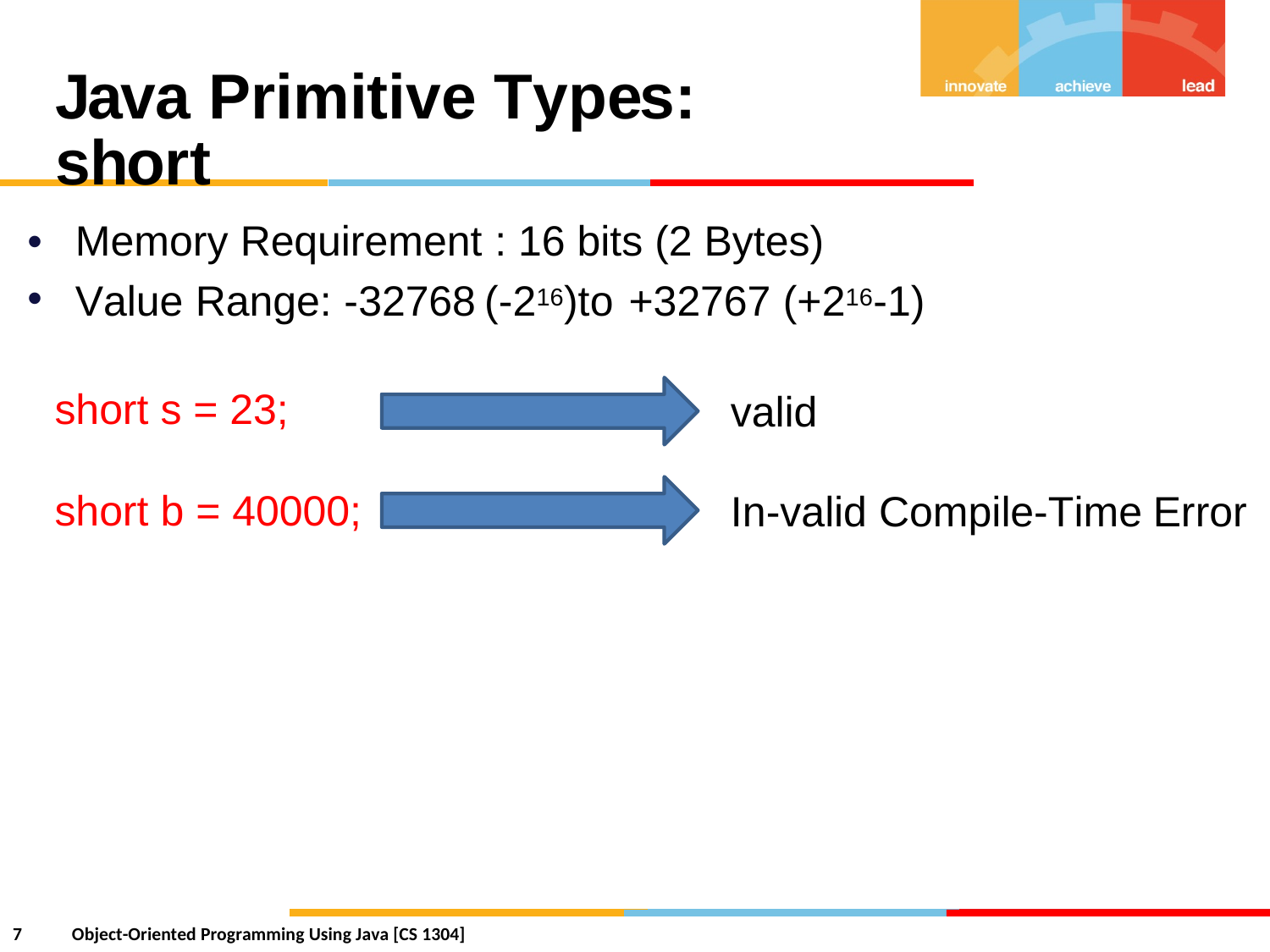

Java Primitive Types: short

•
•
Memory Requirement : 16 bits (2 Bytes)
(-216)to
+32767 (+216-1)
Value Range: -32768

short
s
=
23;
valid

short
b
=
40000;
In-valid
Compile-Time
Error

7
Object-Oriented Programming Using Java [CS 1304]